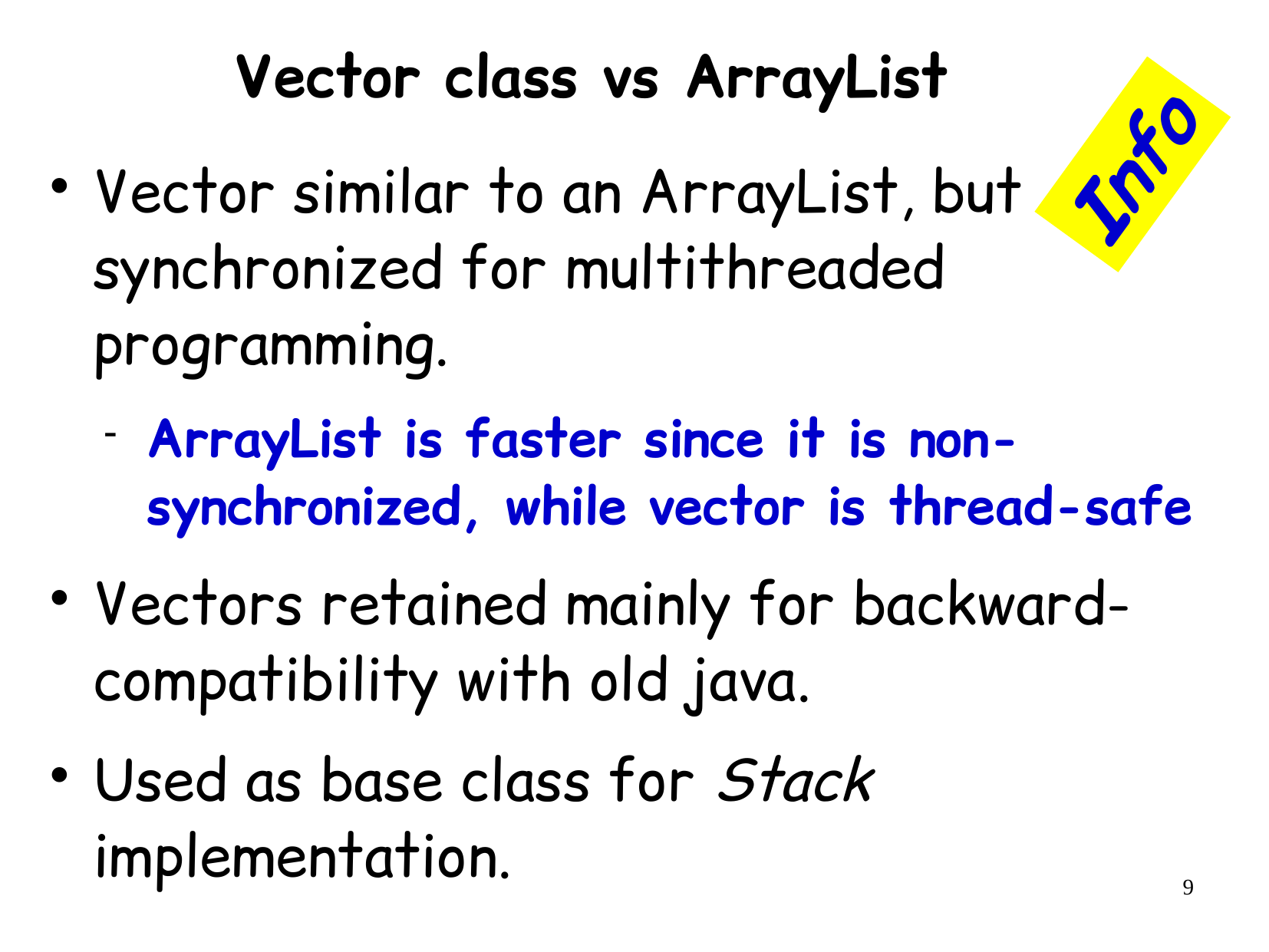

Vector class vs ArrayList
Info
Vector similar to an ArrayList, but synchronized for multithreaded programming.
ArrayList is faster since it is non-synchronized, while vector is thread-safe
Vectors retained mainly for backward-compatibility with old java.
Used as base class for Stack implementation.